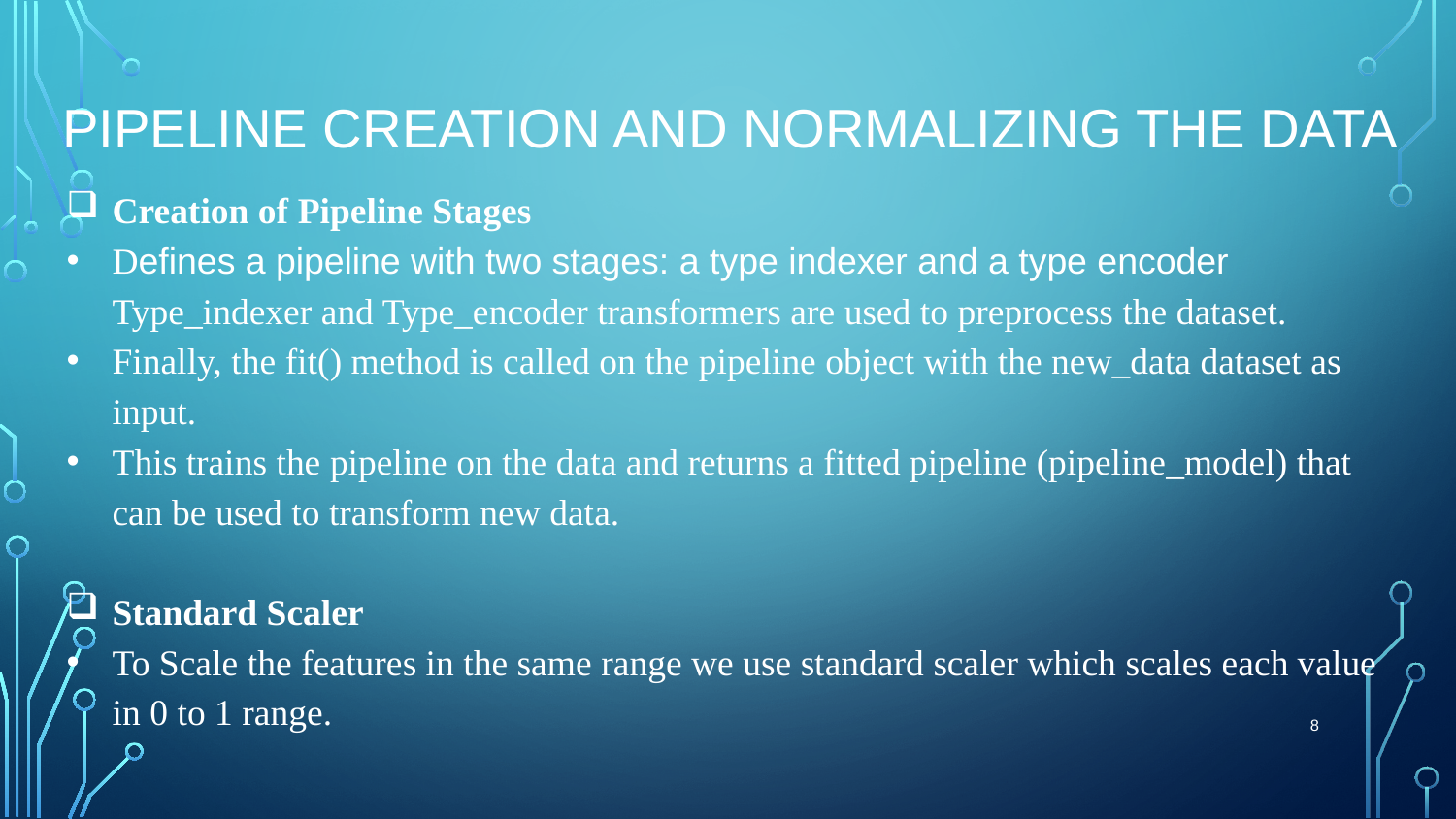

# Pipeline Creation and Normalizing the data
Creation of Pipeline Stages
Defines a pipeline with two stages: a type indexer and a type encoder Type_indexer and Type_encoder transformers are used to preprocess the dataset.
Finally, the fit() method is called on the pipeline object with the new_data dataset as input.
This trains the pipeline on the data and returns a fitted pipeline (pipeline_model) that can be used to transform new data.

Standard Scaler
To Scale the features in the same range we use standard scaler which scales each value in 0 to 1 range.

8